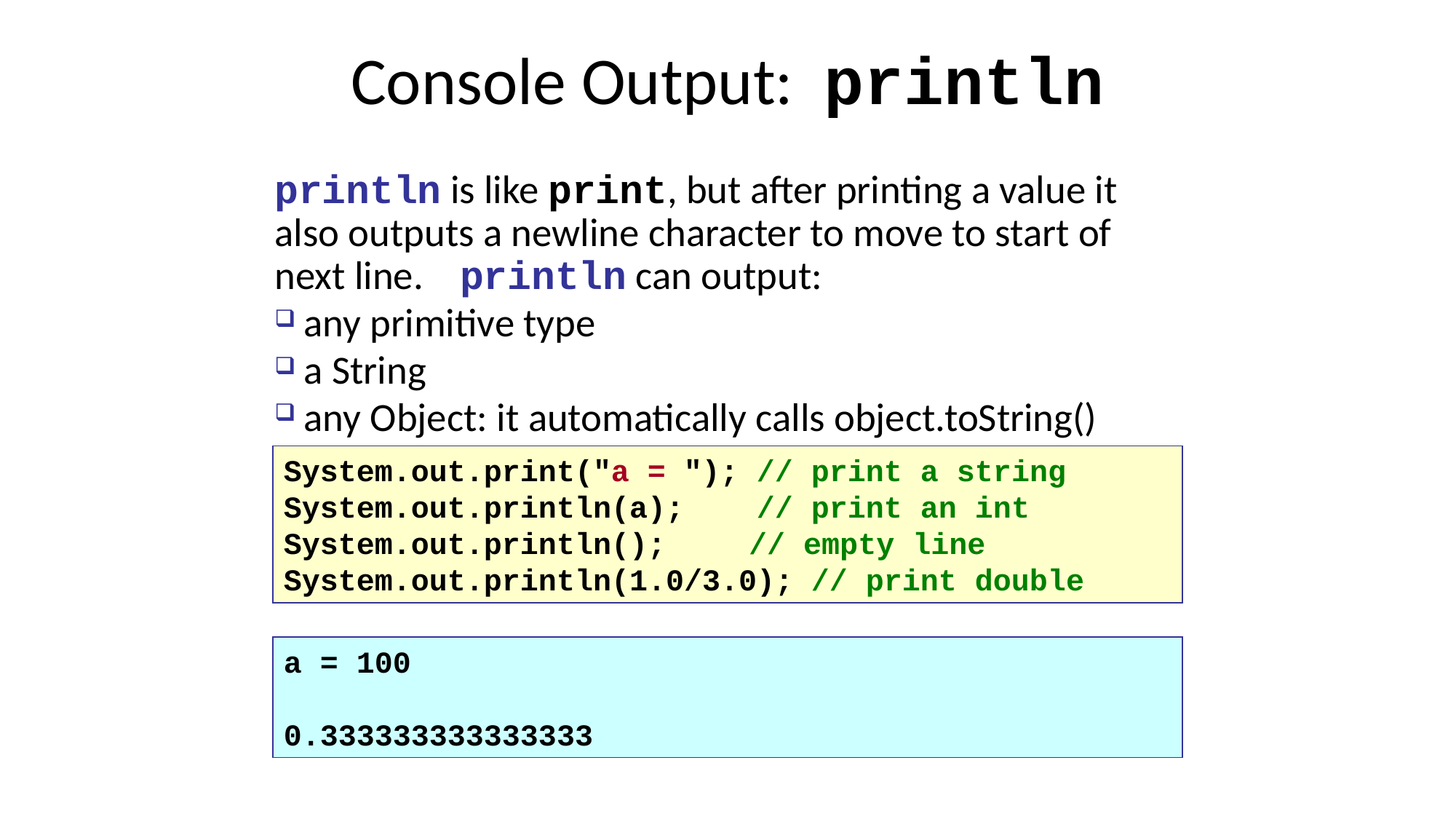

Console Output:  println
println is like print, but after printing a value it also outputs a newline character to move to start of next line.    println can output:
 any primitive type
 a String
 any Object: it automatically calls object.toString()
System.out.print("a = "); // print a string
System.out.println(a);    // print an int
System.out.println();	  // empty line
System.out.println(1.0/3.0); // print double
a = 100

0.333333333333333